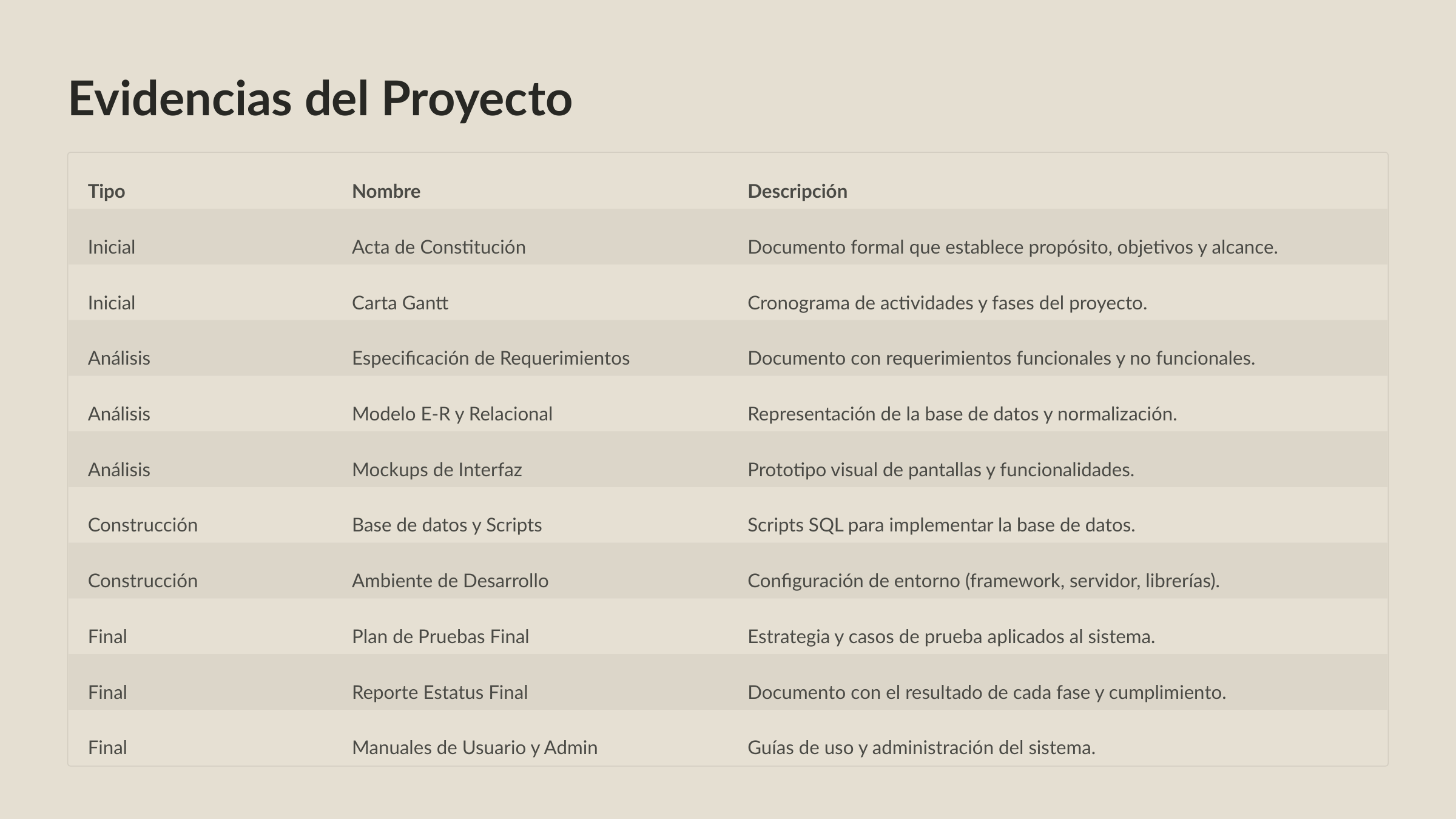

Evidencias del Proyecto

Tipo
Nombre
Descripción

Inicial
Acta de Constitución
Documento formal que establece propósito, objetivos y alcance.

Inicial
Carta Gantt
Cronograma de actividades y fases del proyecto.

Análisis
Especificación de Requerimientos
Documento con requerimientos funcionales y no funcionales.

Análisis
Modelo E-R y Relacional
Representación de la base de datos y normalización.

Análisis
Mockups de Interfaz
Prototipo visual de pantallas y funcionalidades.

Construcción
Base de datos y Scripts
Scripts SQL para implementar la base de datos.

Construcción
Ambiente de Desarrollo
Configuración de entorno (framework, servidor, librerías).

Final
Plan de Pruebas Final
Estrategia y casos de prueba aplicados al sistema.

Final
Reporte Estatus Final
Documento con el resultado de cada fase y cumplimiento.

Final
Manuales de Usuario y Admin
Guías de uso y administración del sistema.